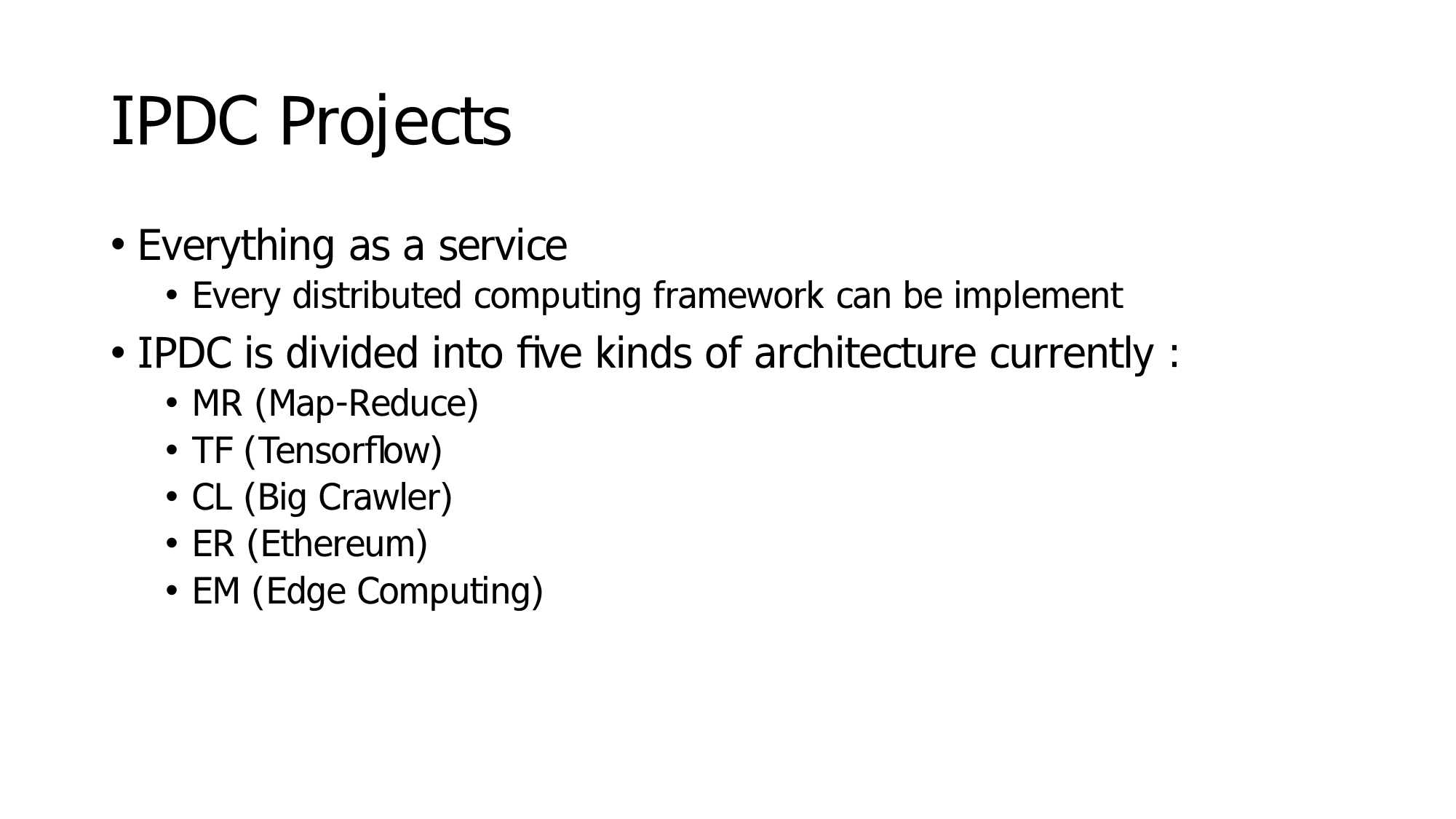

# IPDC Projects
Everything as a service
Every distributed computing framework can be implement
IPDC is divided into five kinds of architecture currently :
MR (Map-Reduce)
TF (Tensorflow)
CL (Big Crawler)
ER (Ethereum)
EM (Edge Computing)